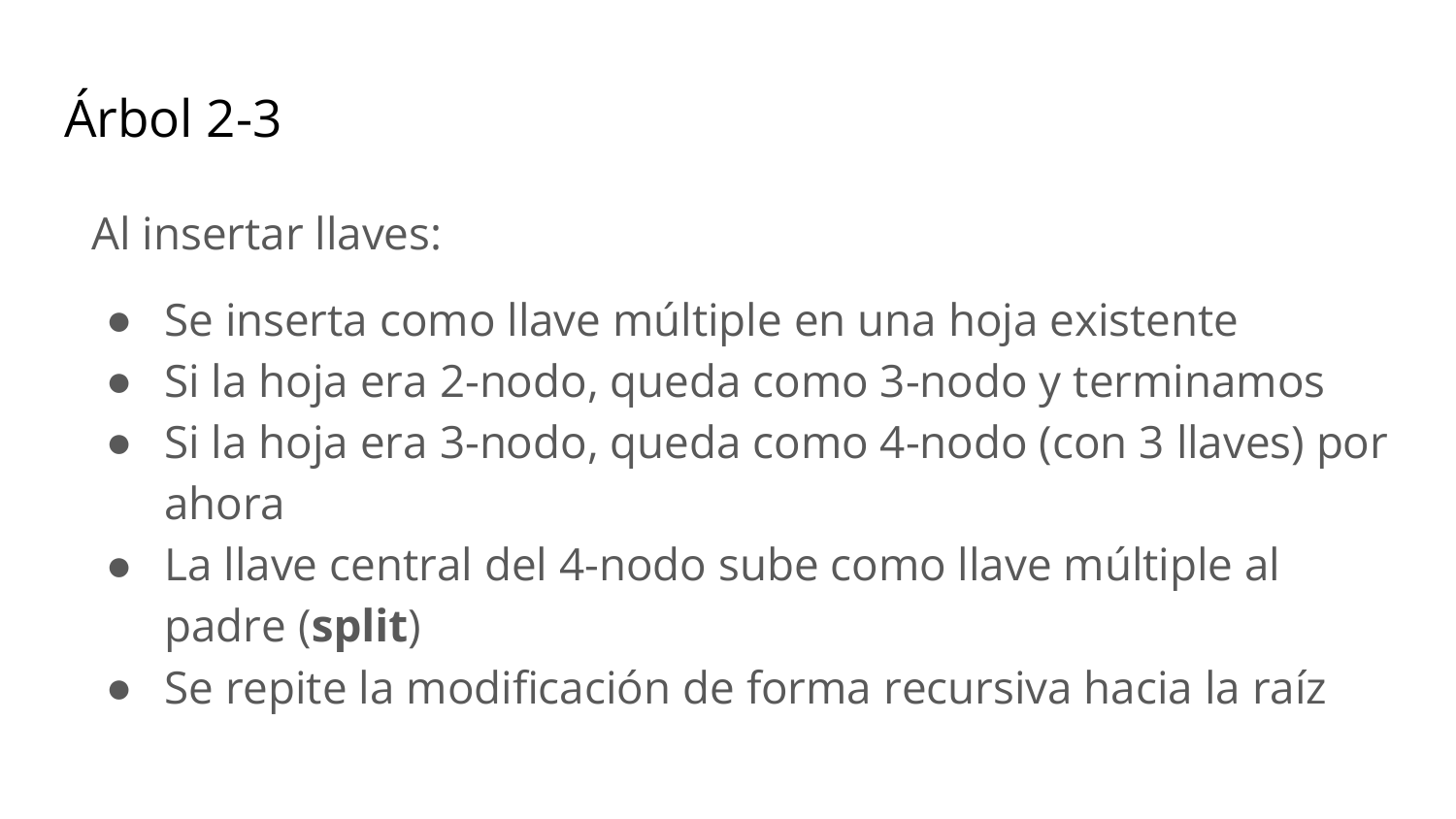

# Árbol 2-3
Al insertar llaves:
Se inserta como llave múltiple en una hoja existente
Si la hoja era 2-nodo, queda como 3-nodo y terminamos
Si la hoja era 3-nodo, queda como 4-nodo (con 3 llaves) por ahora
La llave central del 4-nodo sube como llave múltiple al padre (split)
Se repite la modificación de forma recursiva hacia la raíz